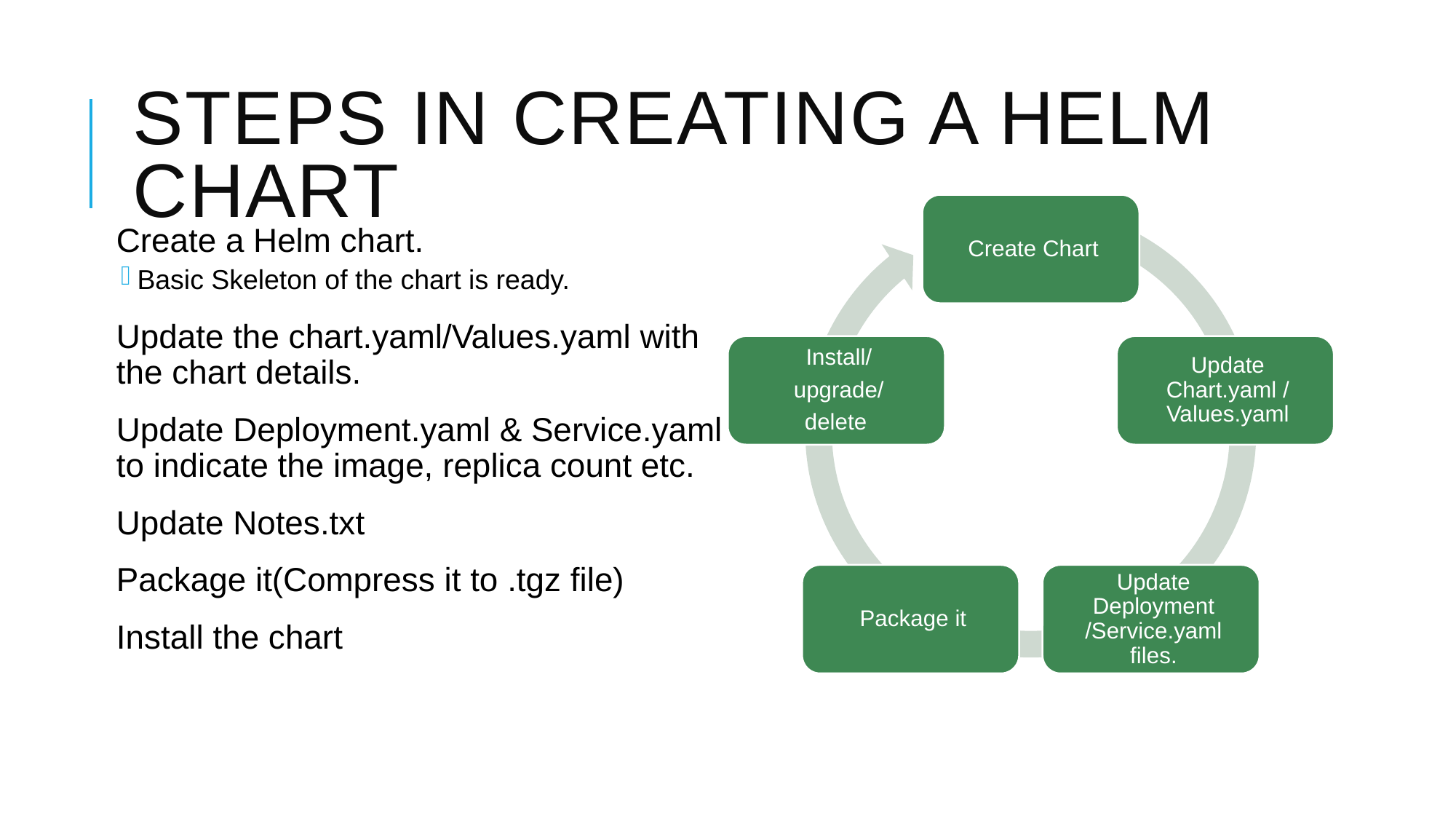

# Steps in creating a Helm chart
Create Chart
Update Chart.yaml / Values.yaml
Update Deployment /Service.yaml files.
Package it
Install/
upgrade/
delete
Create a Helm chart.
Basic Skeleton of the chart is ready.
Update the chart.yaml/Values.yaml with the chart details.
Update Deployment.yaml & Service.yaml to indicate the image, replica count etc.
Update Notes.txt
Package it(Compress it to .tgz file)
Install the chart